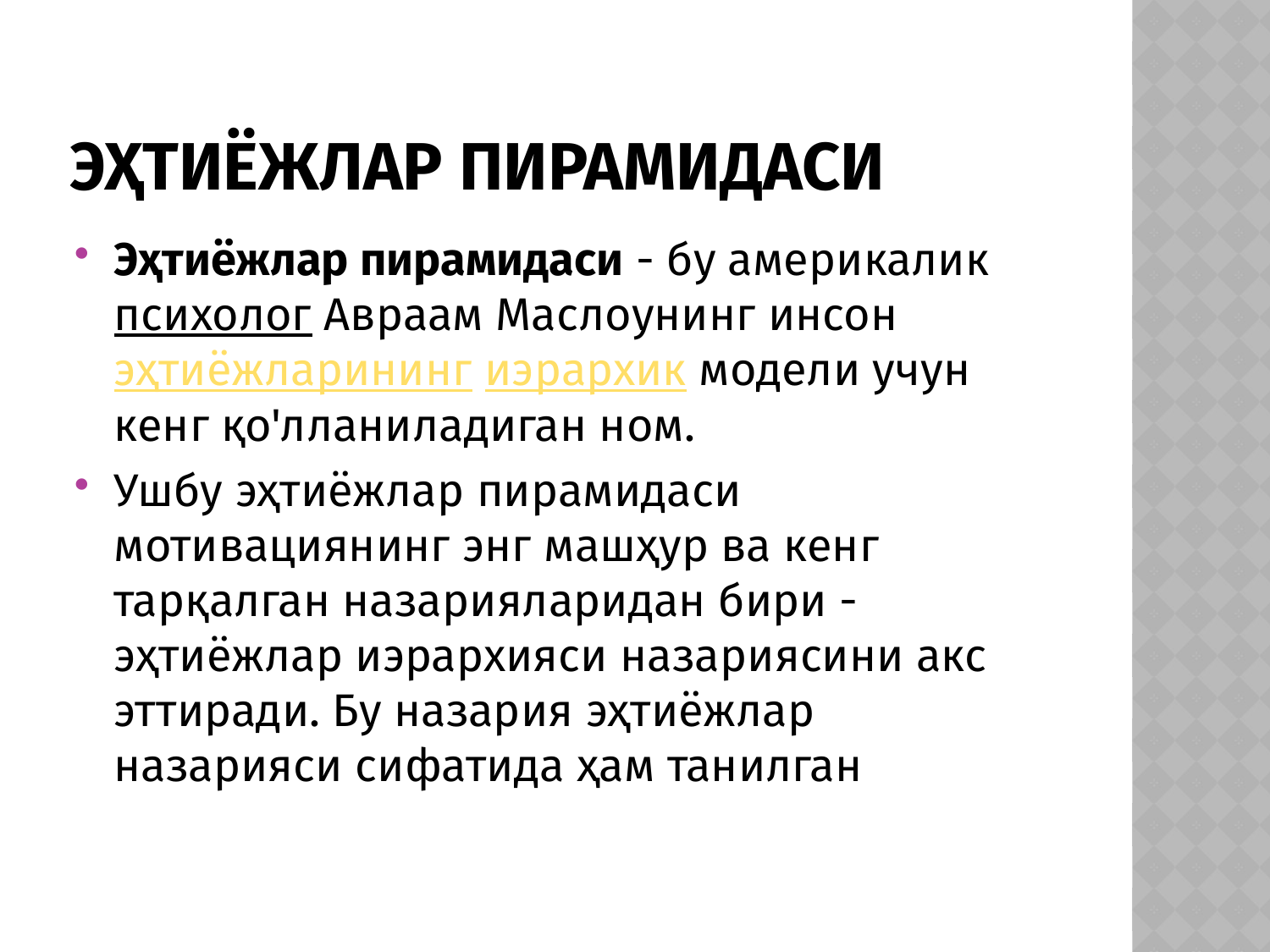

# Эҳтиёжлар пирамидаси
Эҳтиёжлар пирамидаси - бу америкалик психолог Авраам Маслоунинг инсон эҳтиёжларининг иэрархик модели учун кенг қо'лланиладиган ном.
Ушбу эҳтиёжлар пирамидаси мотивациянинг энг машҳур ва кенг тарқалган назарияларидан бири - эҳтиёжлар иэрархияси назариясини акс эттиради. Бу назария эҳтиёжлар назарияси сифатида ҳам танилган